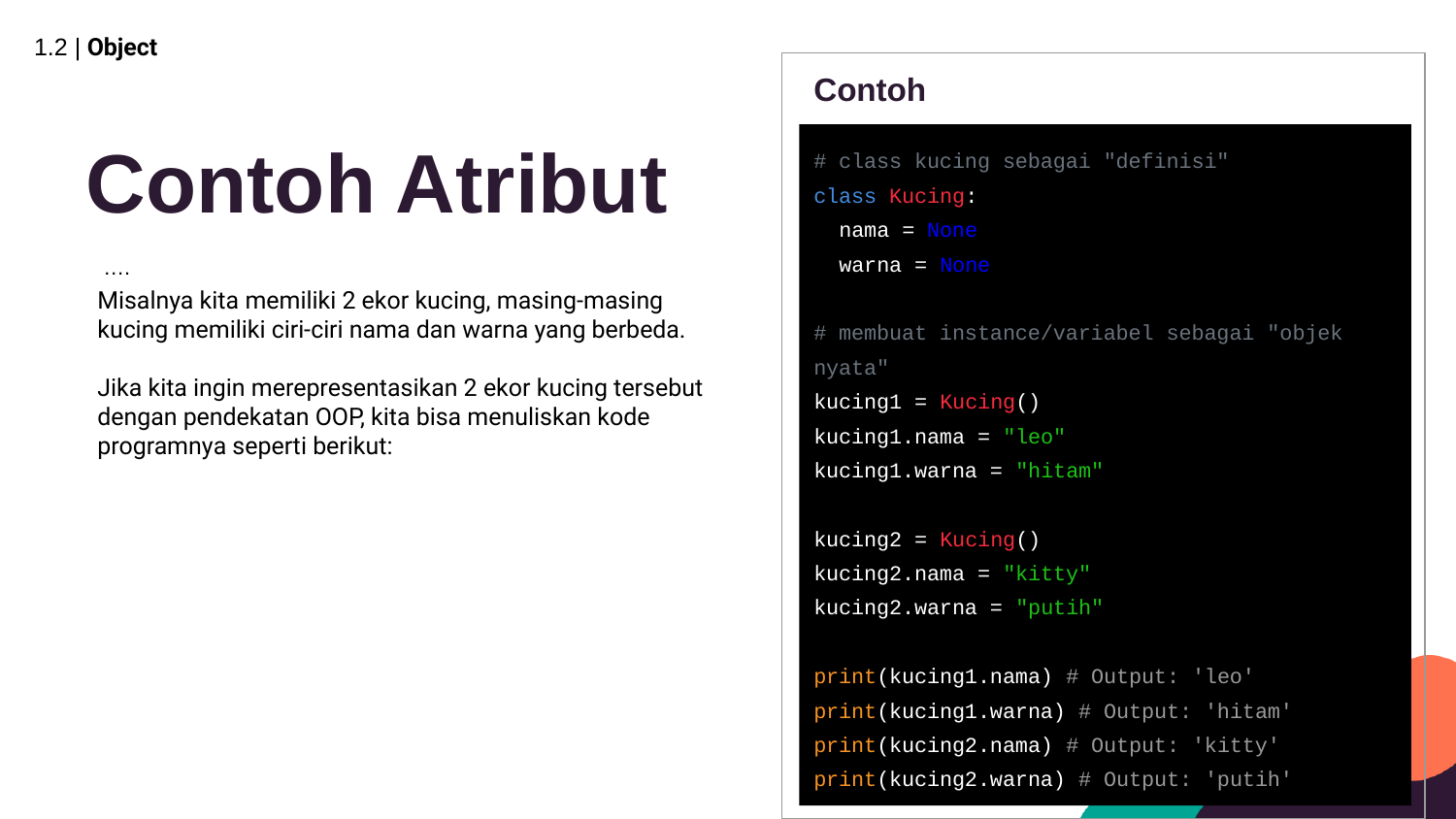

1.2 | Object

Contoh
Contoh Atribut
# class kucing sebagai "definisi"
class Kucing:
  nama = None
  warna = None

# membuat instance/variabel sebagai "objek nyata"
kucing1 = Kucing()
kucing1.nama = "leo"
kucing1.warna = "hitam"

kucing2 = Kucing()
kucing2.nama = "kitty"
kucing2.warna = "putih"

print(kucing1.nama) # Output: 'leo'
print(kucing1.warna) # Output: 'hitam'
print(kucing2.nama) # Output: 'kitty'
print(kucing2.warna) # Output: 'putih'
….
Misalnya kita memiliki 2 ekor kucing, masing-masing kucing memiliki ciri-ciri nama dan warna yang berbeda.

Jika kita ingin merepresentasikan 2 ekor kucing tersebut dengan pendekatan OOP, kita bisa menuliskan kode programnya seperti berikut: